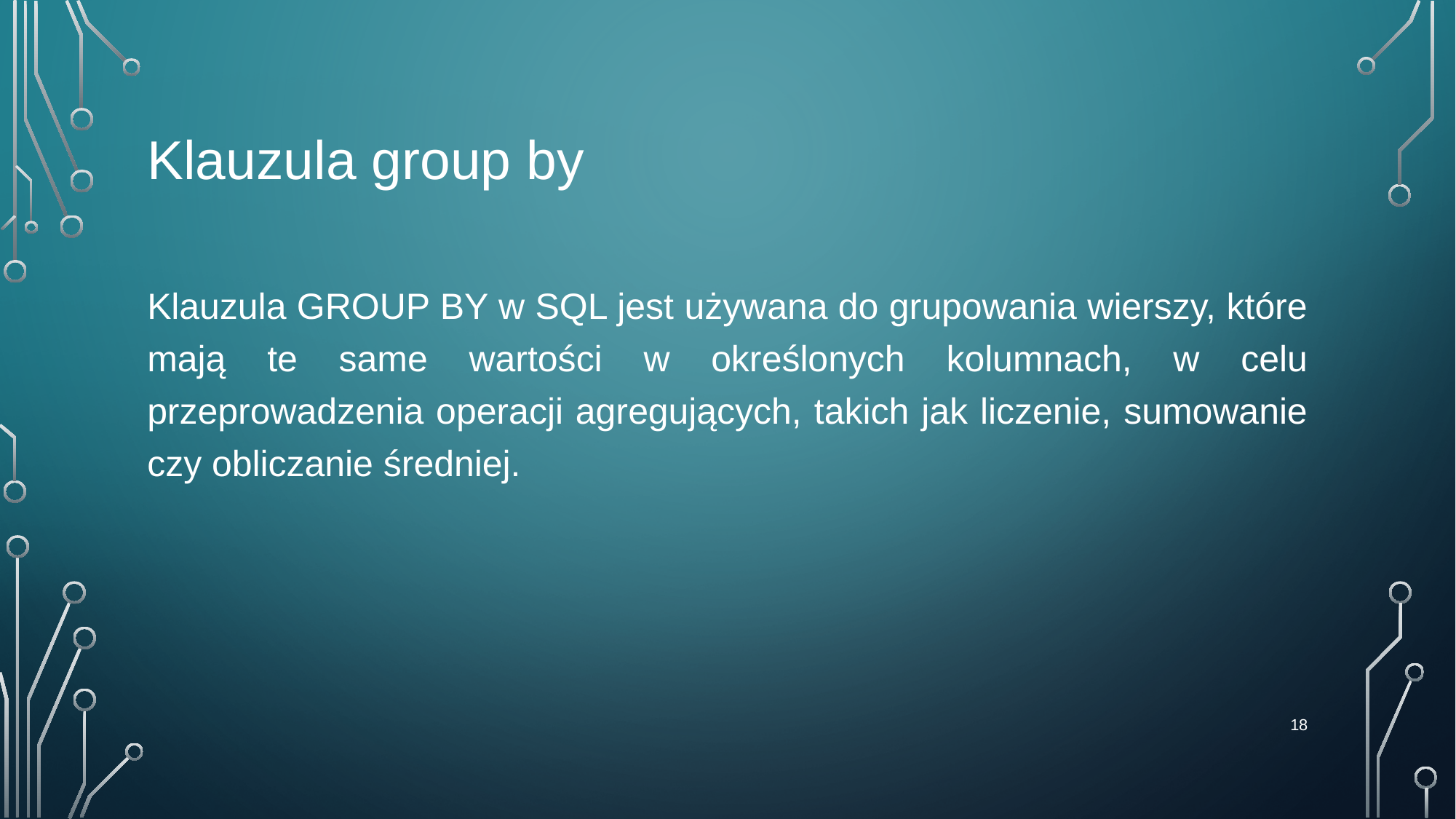

# Klauzula group by
Klauzula GROUP BY w SQL jest używana do grupowania wierszy, które mają te same wartości w określonych kolumnach, w celu przeprowadzenia operacji agregujących, takich jak liczenie, sumowanie czy obliczanie średniej.

18